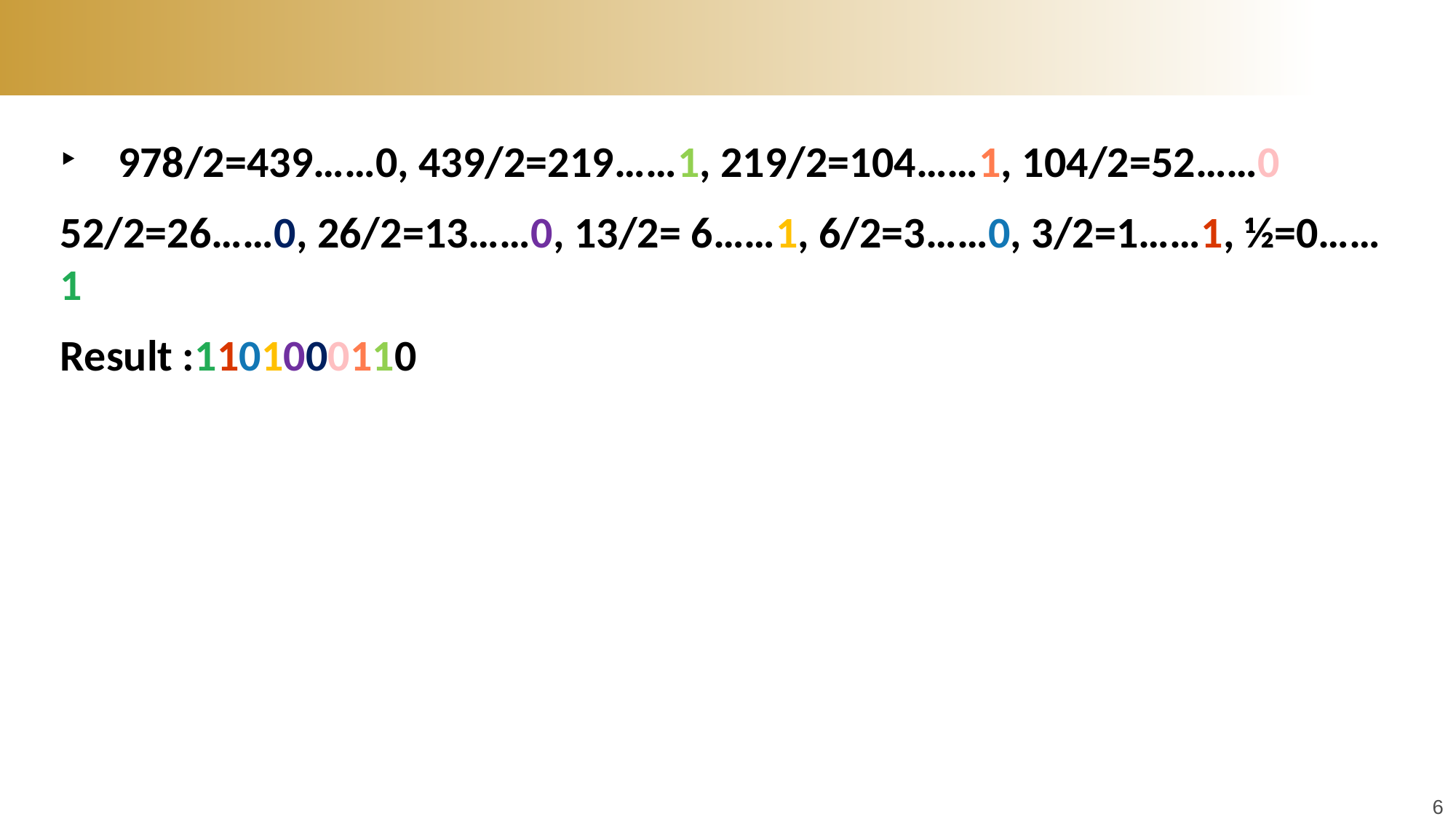

#
978/2=439……0, 439/2=219……1, 219/2=104……1, 104/2=52……0
52/2=26……0, 26/2=13……0, 13/2= 6……1, 6/2=3……0, 3/2=1……1, ½=0……1
Result :1101000110

6